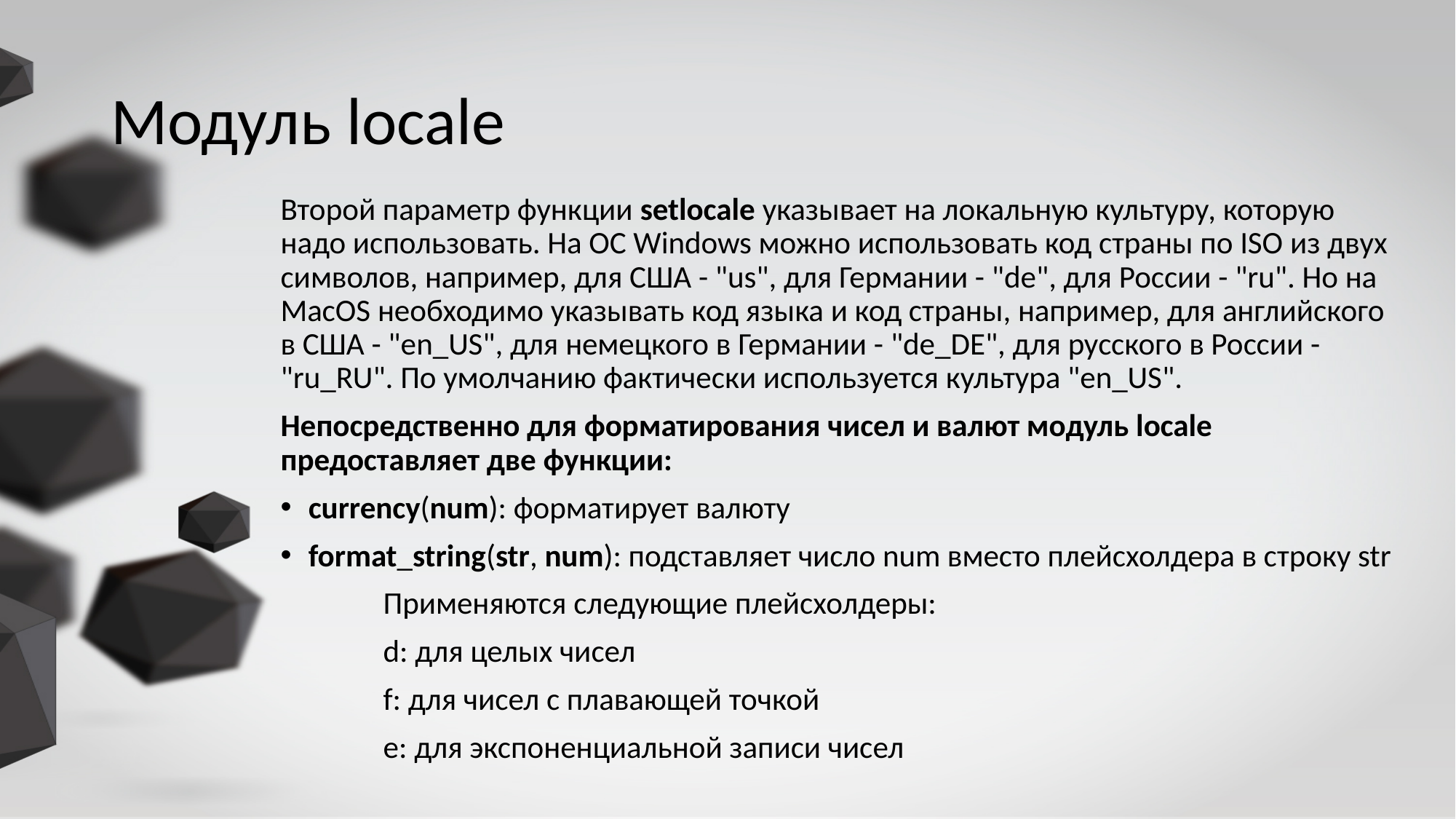

# Модуль locale
Второй параметр функции setlocale указывает на локальную культуру, которую надо использовать. На ОС Windows можно использовать код страны по ISO из двух символов, например, для США - "us", для Германии - "de", для России - "ru". Но на MacOS необходимо указывать код языка и код страны, например, для английского в США - "en_US", для немецкого в Германии - "de_DE", для русского в России - "ru_RU". По умолчанию фактически используется культура "en_US".
Непосредственно для форматирования чисел и валют модуль locale предоставляет две функции:
currency(num): форматирует валюту
format_string(str, num): подставляет число num вместо плейсхолдера в строку str
	Применяются следующие плейсхолдеры:
	d: для целых чисел
	f: для чисел с плавающей точкой
	e: для экспоненциальной записи чисел